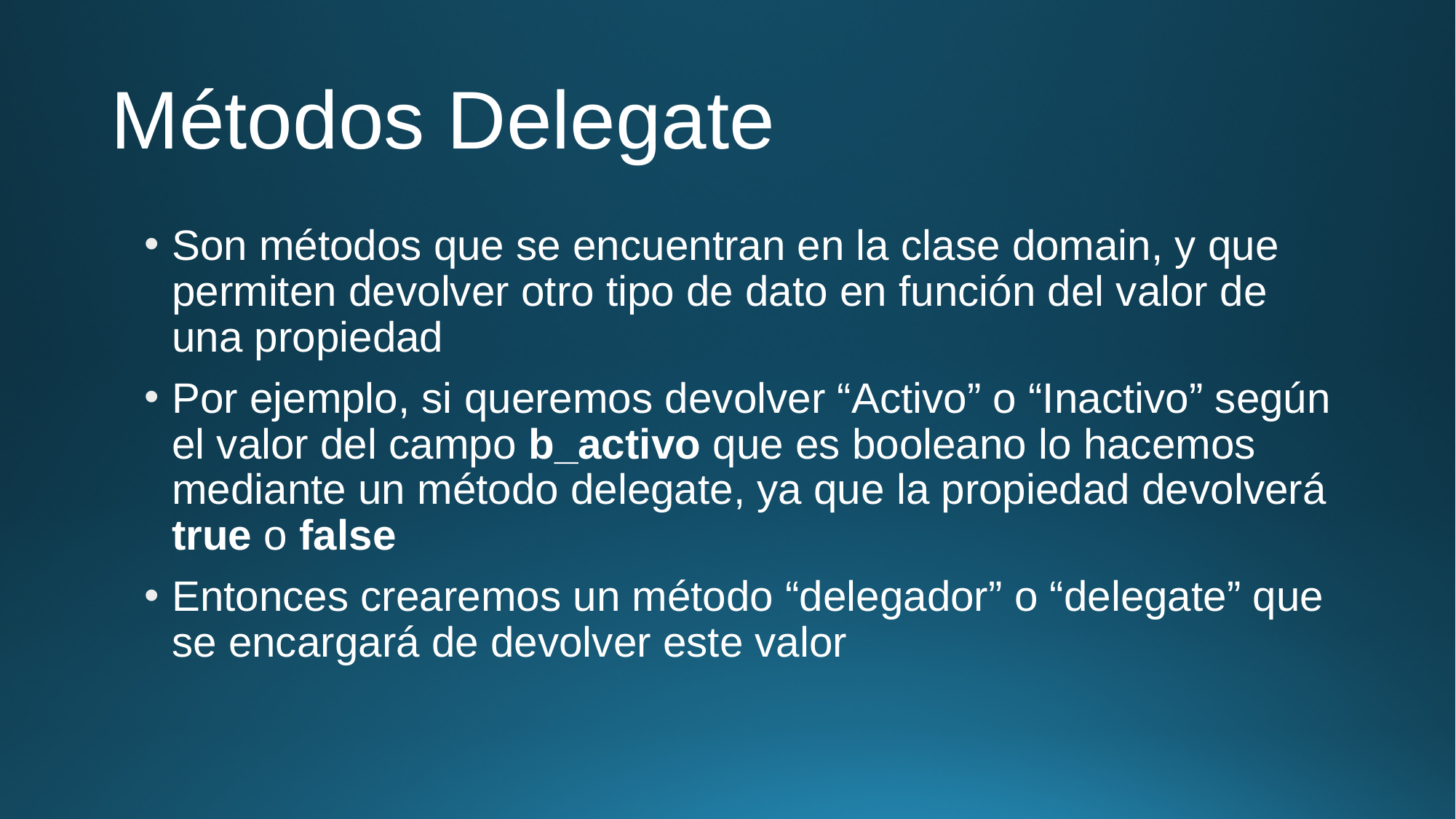

# Métodos Delegate
Son métodos que se encuentran en la clase domain, y que permiten devolver otro tipo de dato en función del valor de una propiedad
Por ejemplo, si queremos devolver “Activo” o “Inactivo” según el valor del campo b_activo que es booleano lo hacemos mediante un método delegate, ya que la propiedad devolverá true o false
Entonces crearemos un método “delegador” o “delegate” que se encargará de devolver este valor